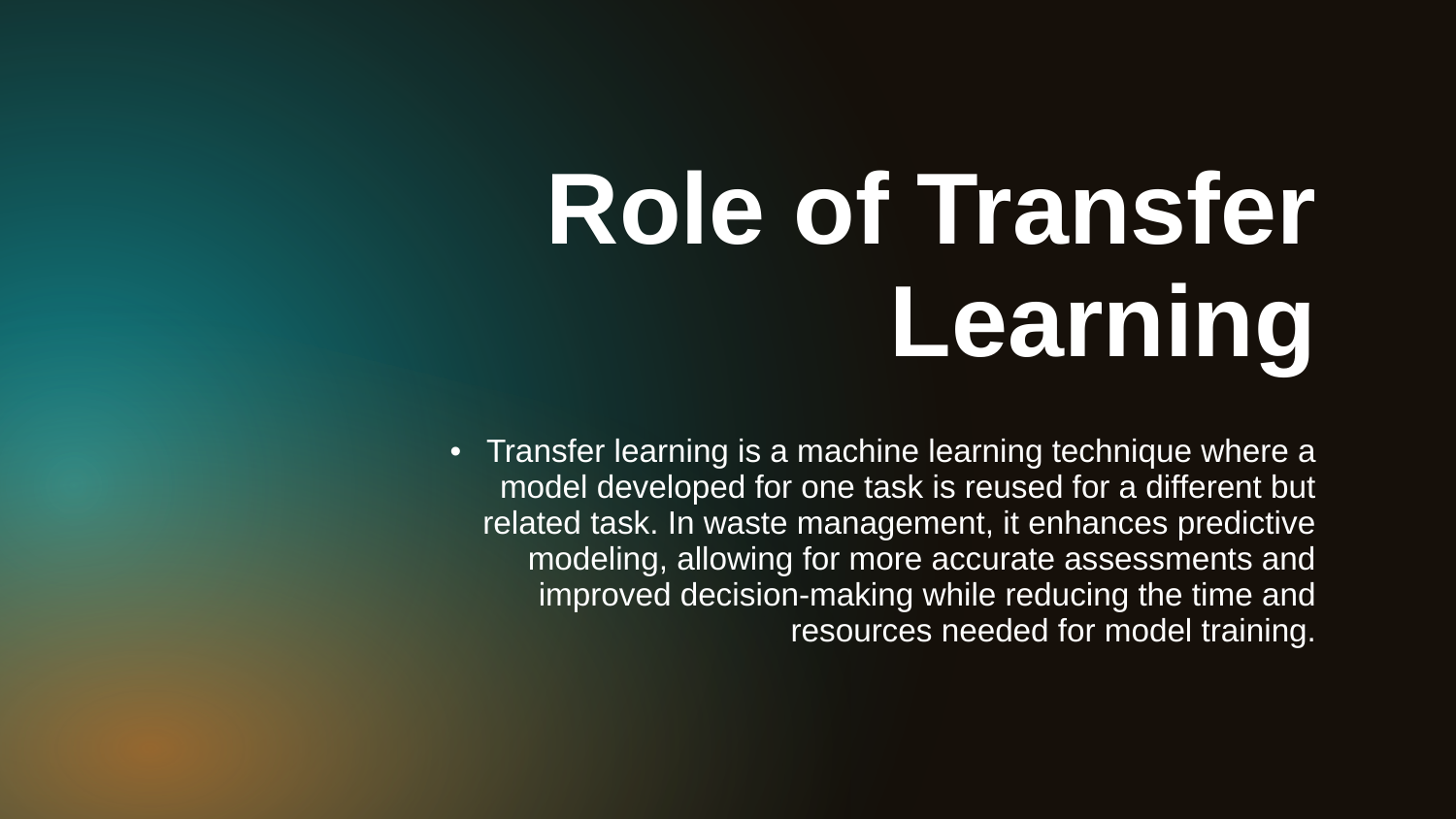

Role of Transfer Learning
# Transfer learning is a machine learning technique where a model developed for one task is reused for a different but related task. In waste management, it enhances predictive modeling, allowing for more accurate assessments and improved decision-making while reducing the time and resources needed for model training.